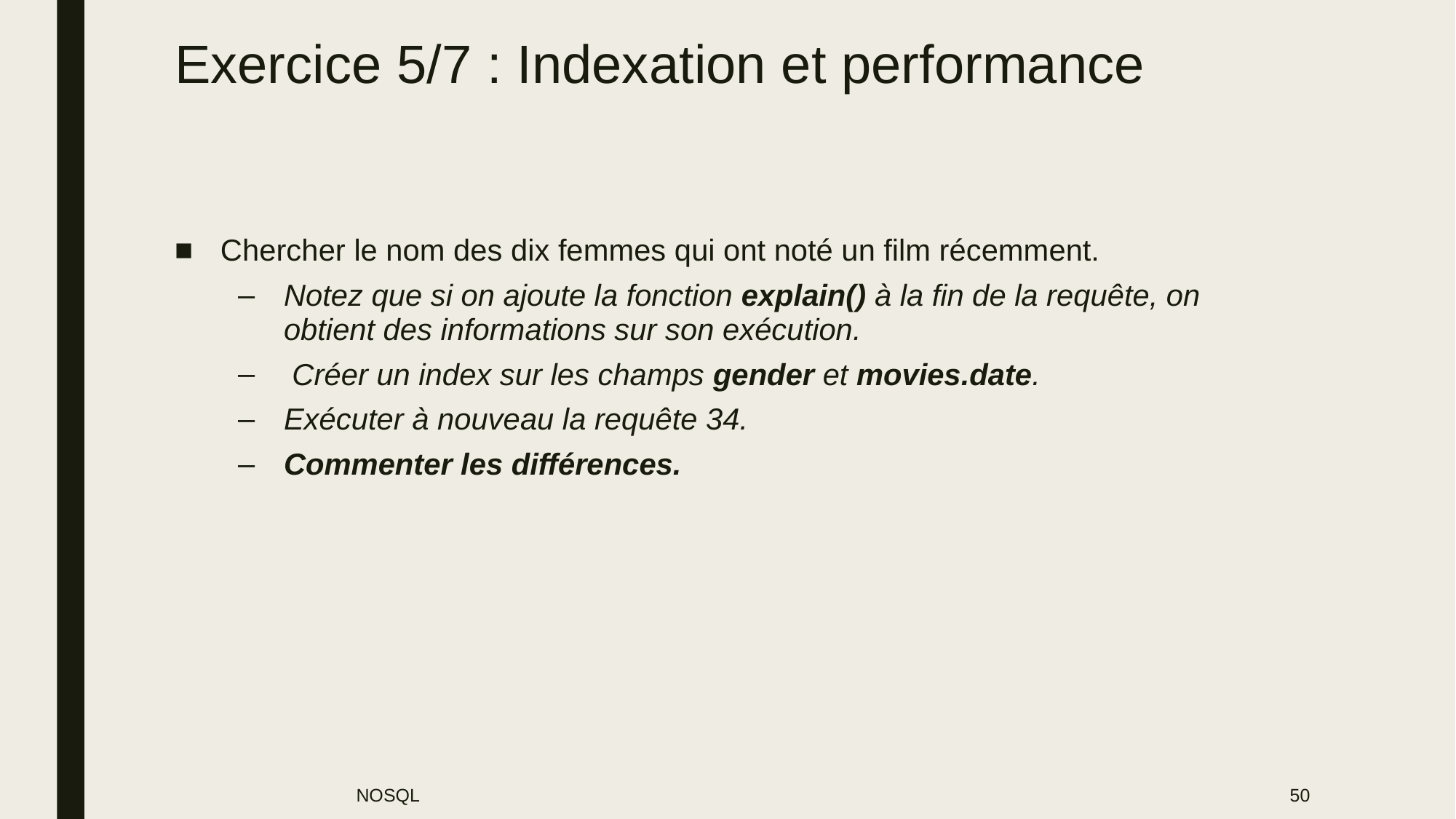

# Exercice 5/7 : Indexation et performance

Chercher le nom des dix femmes qui ont noté un film récemment.
Notez que si on ajoute la fonction explain() à la fin de la requête, on obtient des informations sur son exécution.
 Créer un index sur les champs gender et movies.date.
Exécuter à nouveau la requête 34.
Commenter les différences.
NOSQL
50